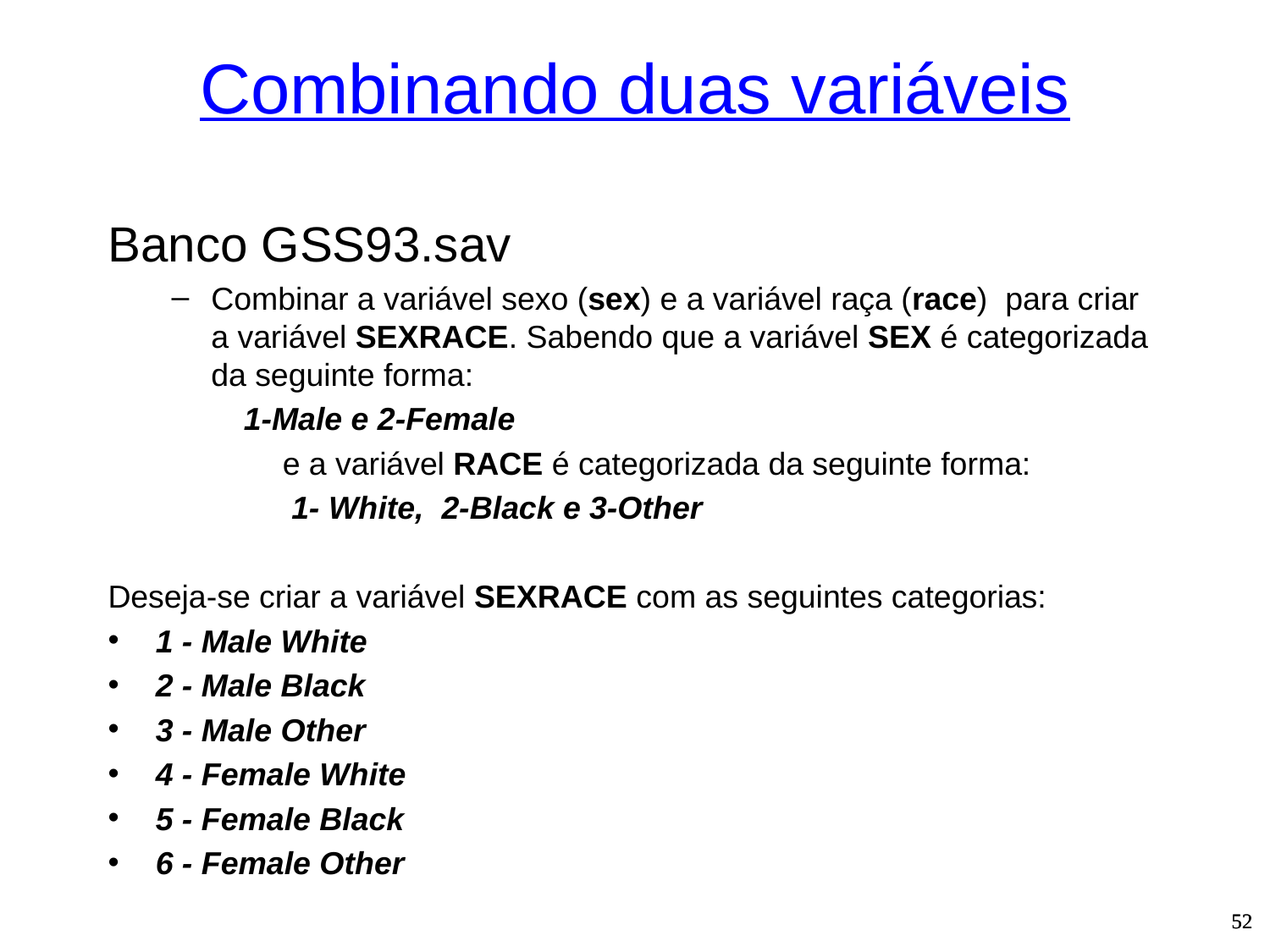

# Combinando duas variáveis
Banco GSS93.sav
Combinar a variável sexo (sex) e a variável raça (race)  para criar a variável SEXRACE. Sabendo que a variável SEX é categorizada da seguinte forma:
 1-Male e 2-Female
		e a variável RACE é categorizada da seguinte forma:
		 1- White,  2-Black e 3-Other

Deseja-se criar a variável SEXRACE com as seguintes categorias:
1 - Male White
2 - Male Black
3 - Male Other
4 - Female White
5 - Female Black
6 - Female Other

52
52